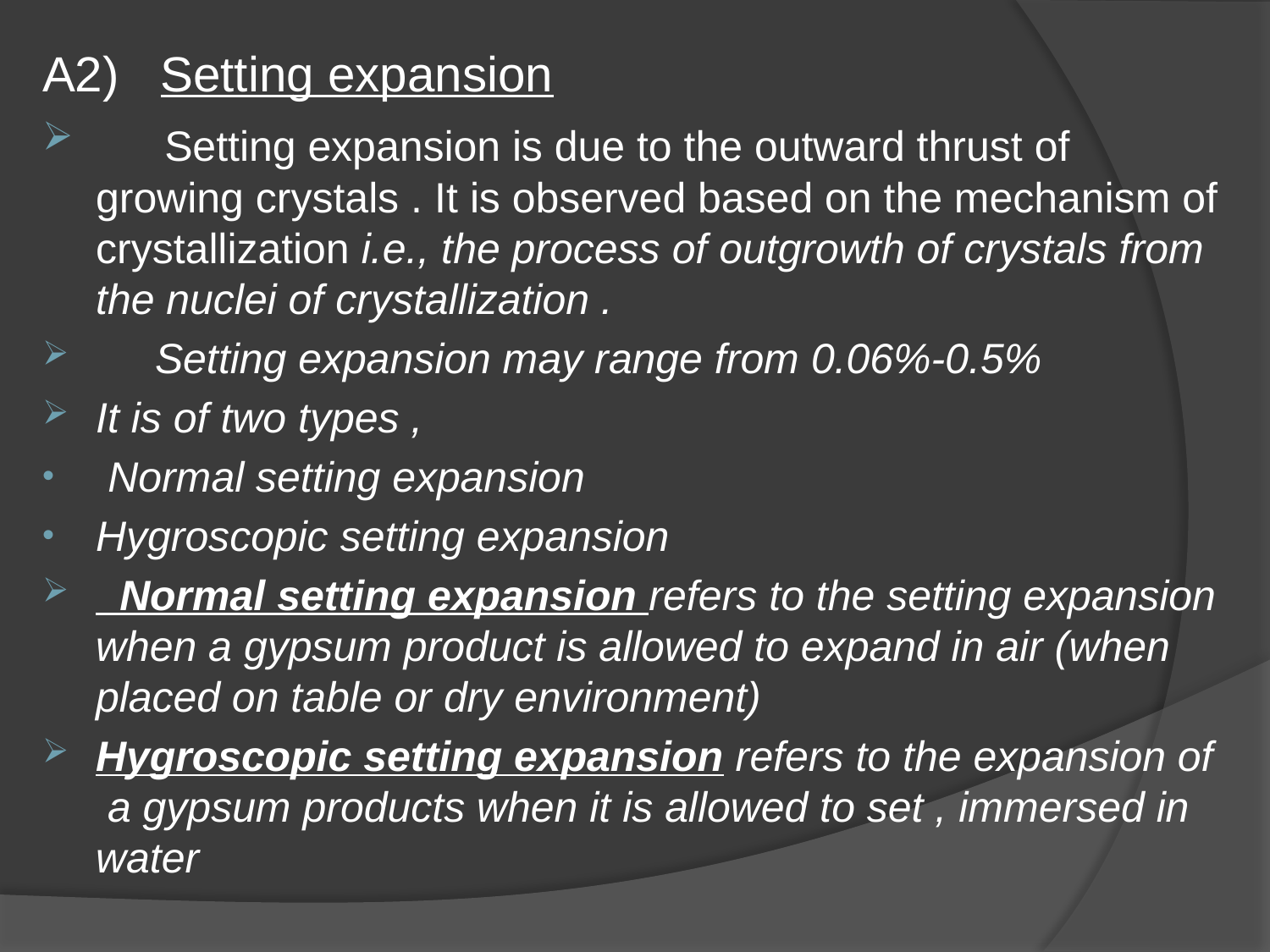

A2)   Setting expansion
     Setting expansion is due to the outward thrust of growing crystals . It is observed based on the mechanism of crystallization i.e., the process of outgrowth of crystals from the nuclei of crystallization .
     Setting expansion may range from 0.06%-0.5%
It is of two types ,
 Normal setting expansion
Hygroscopic setting expansion
  Normal setting expansion refers to the setting expansion when a gypsum product is allowed to expand in air (when placed on table or dry environment)
Hygroscopic setting expansion refers to the expansion of  a gypsum products when it is allowed to set , immersed in water